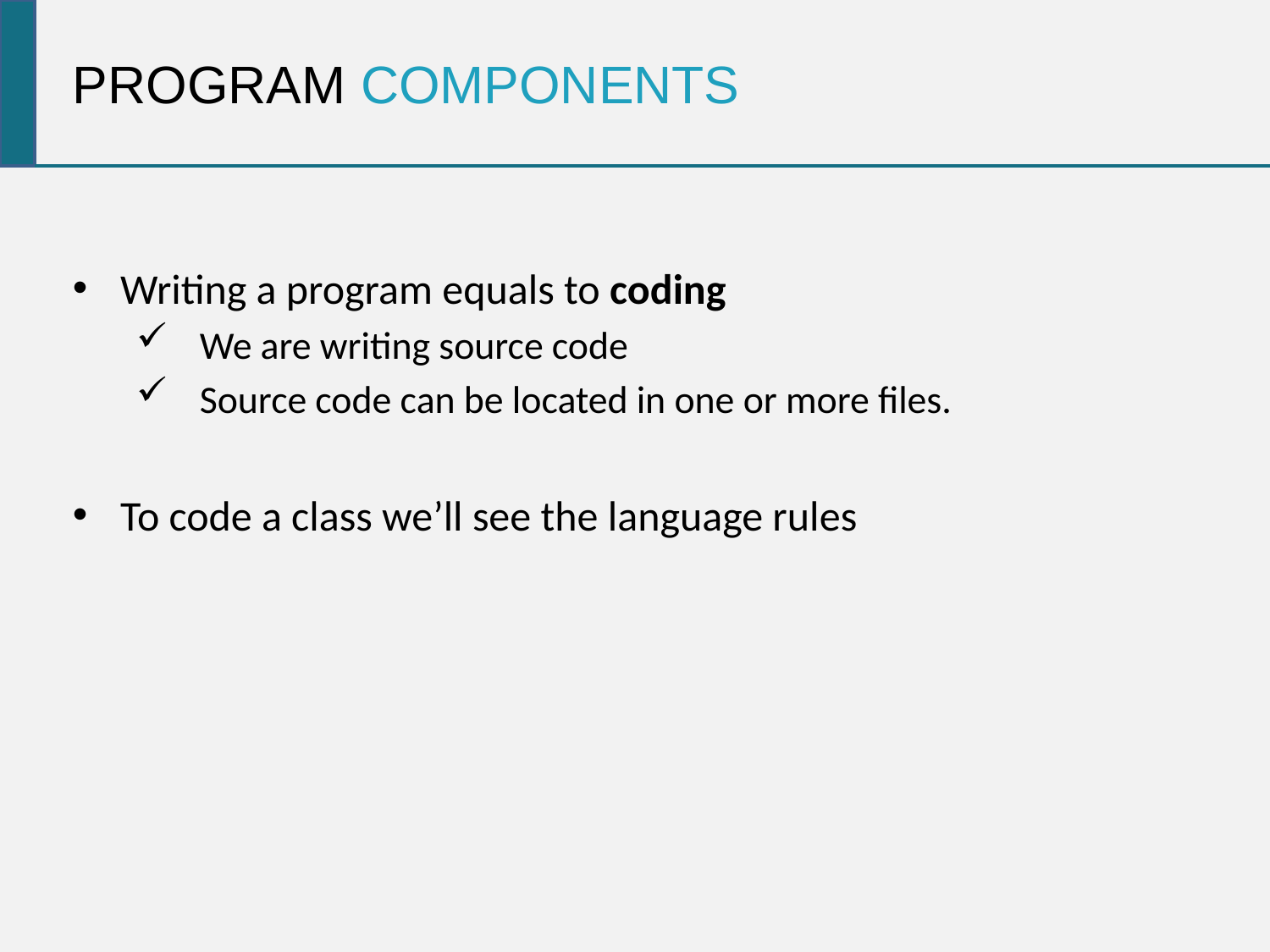

Program components

Writing a program equals to coding
We are writing source code
Source code can be located in one or more files.

To code a class we’ll see the language rules